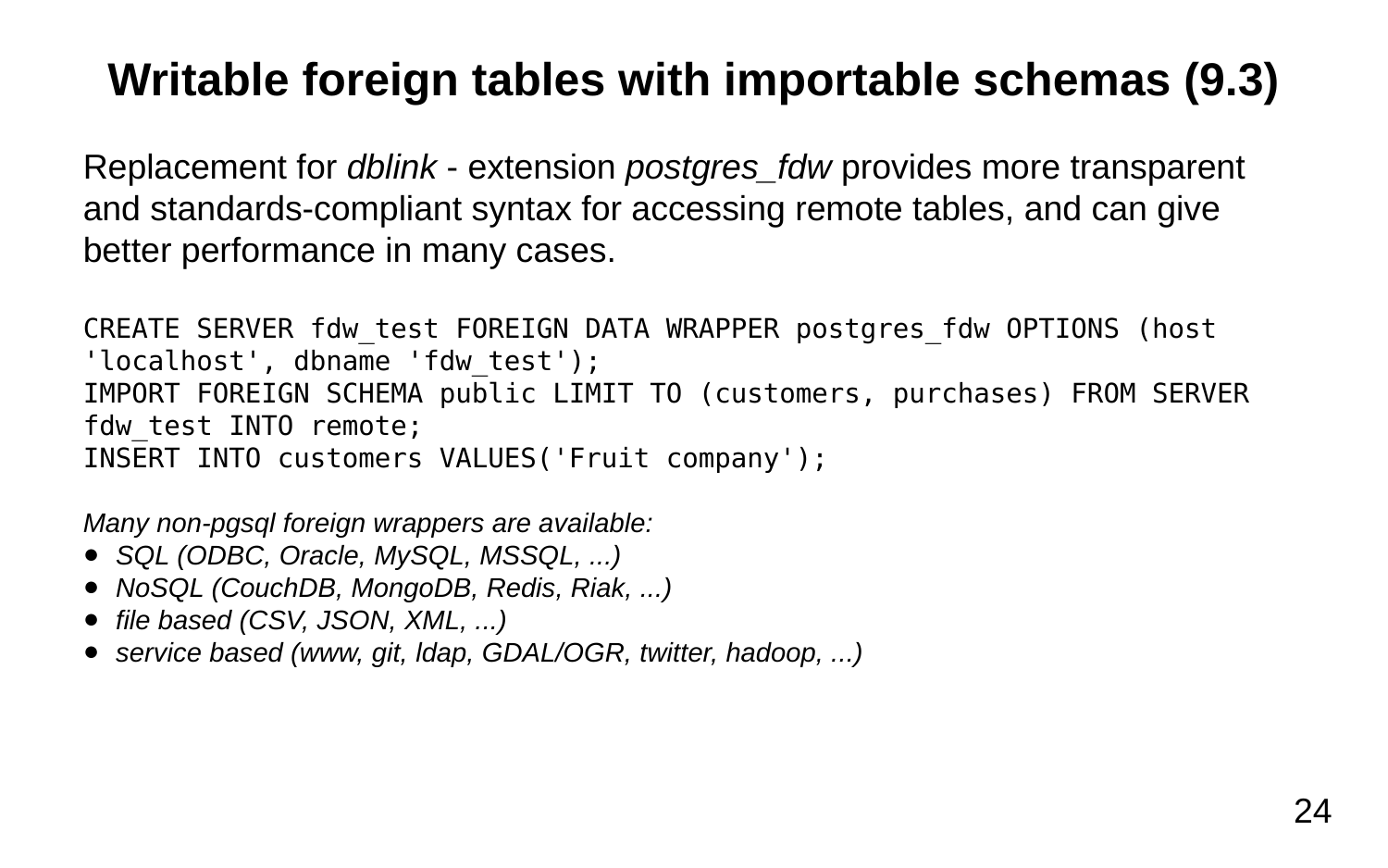

Writable foreign tables with importable schemas (9.3)
Replacement for dblink - extension postgres_fdw provides more transparent and standards-compliant syntax for accessing remote tables, and can give better performance in many cases.

CREATE SERVER fdw_test FOREIGN DATA WRAPPER postgres_fdw OPTIONS (host 'localhost', dbname 'fdw_test');
IMPORT FOREIGN SCHEMA public LIMIT TO (customers, purchases) FROM SERVER fdw_test INTO remote;
INSERT INTO customers VALUES('Fruit company');

Many non-pgsql foreign wrappers are available:
SQL (ODBC, Oracle, MySQL, MSSQL, ...)
NoSQL (CouchDB, MongoDB, Redis, Riak, ...)
file based (CSV, JSON, XML, ...)
service based (www, git, ldap, GDAL/OGR, twitter, hadoop, ...)
24